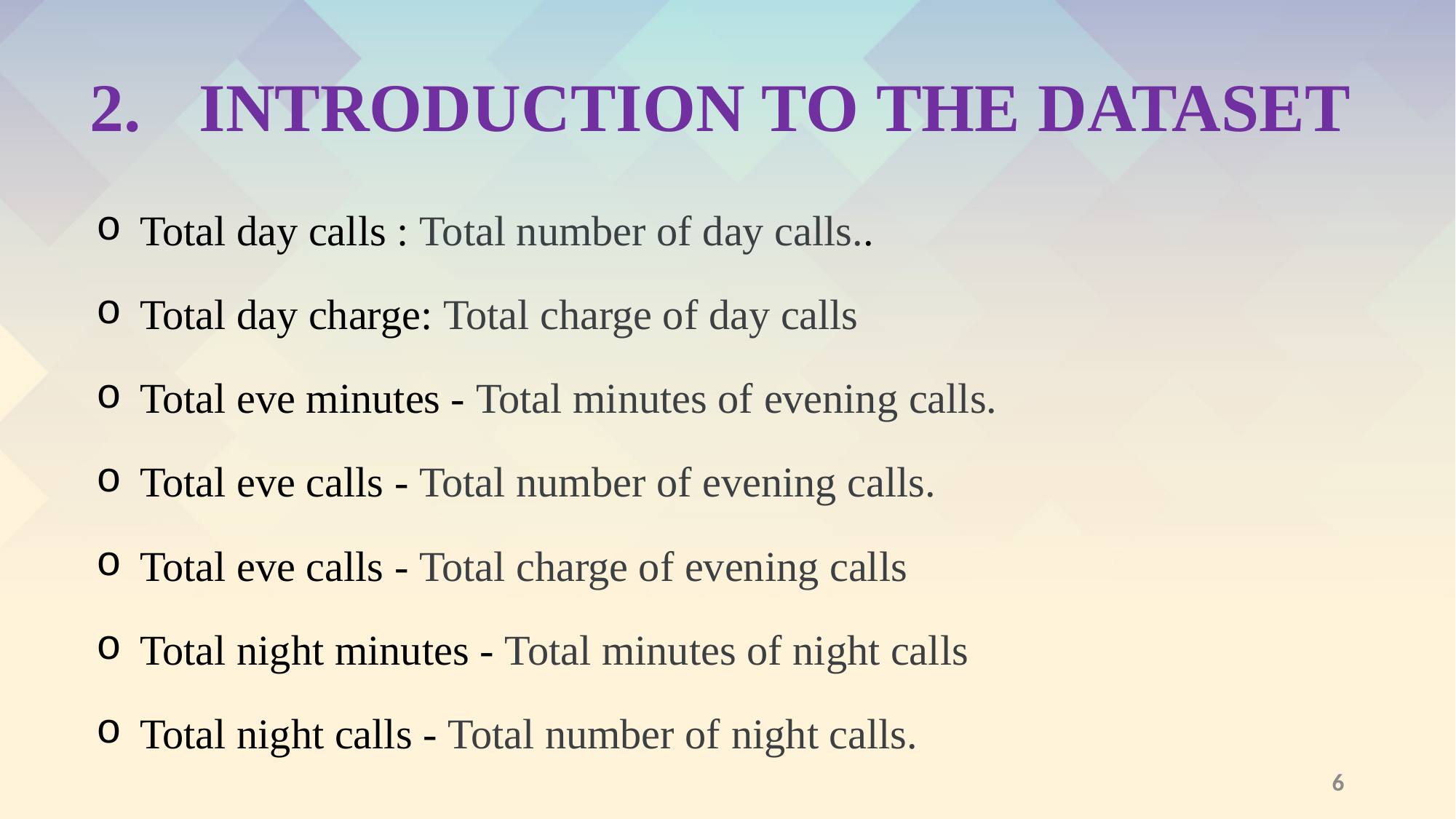

# INTRODUCTION TO THE DATASET
Total day calls : Total number of day calls..
Total day charge: Total charge of day calls
Total eve minutes - Total minutes of evening calls.
Total eve calls - Total number of evening calls.
Total eve calls - Total charge of evening calls
Total night minutes - Total minutes of night calls
Total night calls - Total number of night calls.
6